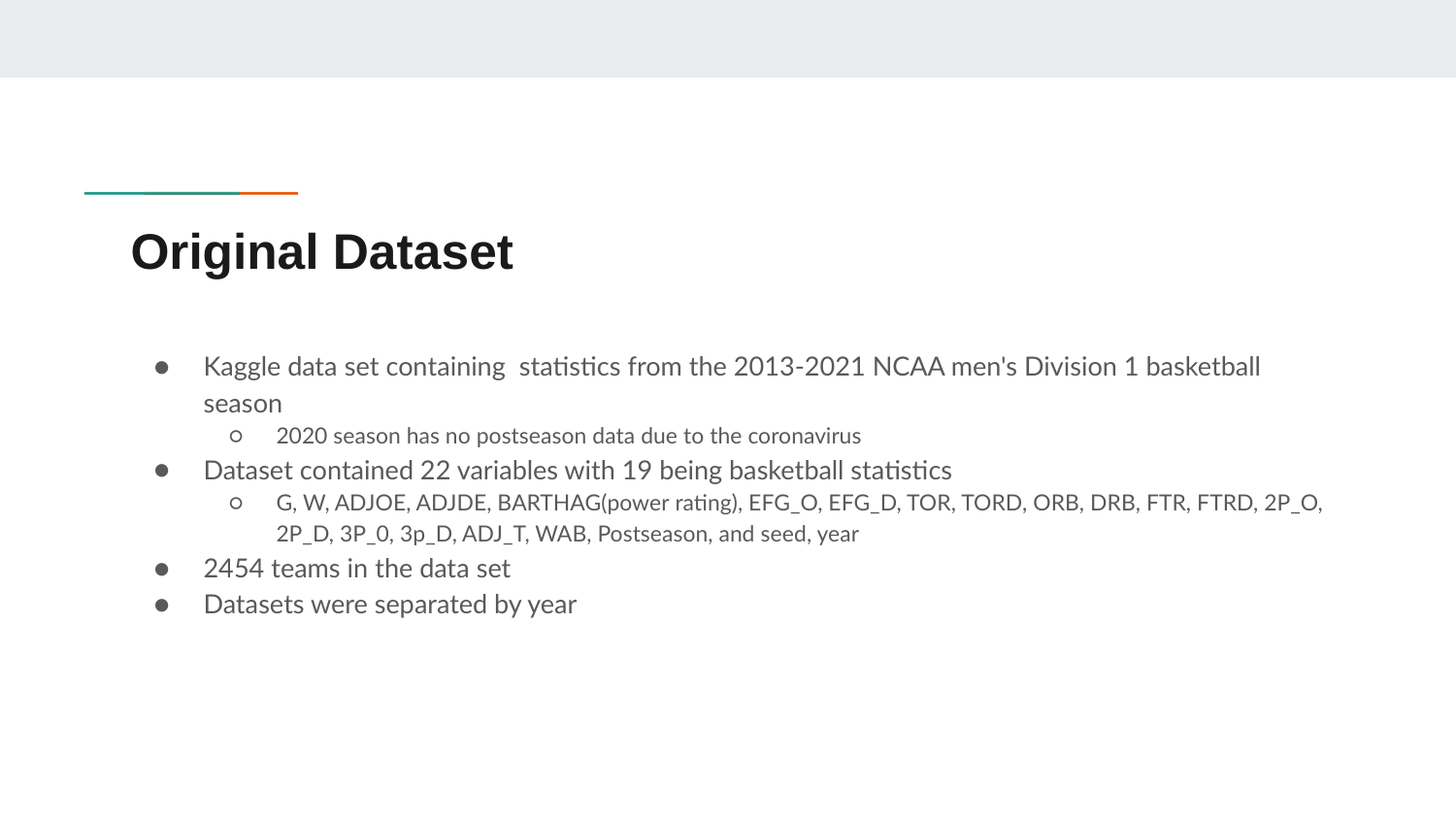

# Original Dataset
Kaggle data set containing  statistics from the 2013-2021 NCAA men's Division 1 basketball season
2020 season has no postseason data due to the coronavirus
Dataset contained 22 variables with 19 being basketball statistics
G, W, ADJOE, ADJDE, BARTHAG(power rating), EFG_O, EFG_D, TOR, TORD, ORB, DRB, FTR, FTRD, 2P_O, 2P_D, 3P_0, 3p_D, ADJ_T, WAB, Postseason, and seed, year
2454 teams in the data set
Datasets were separated by year